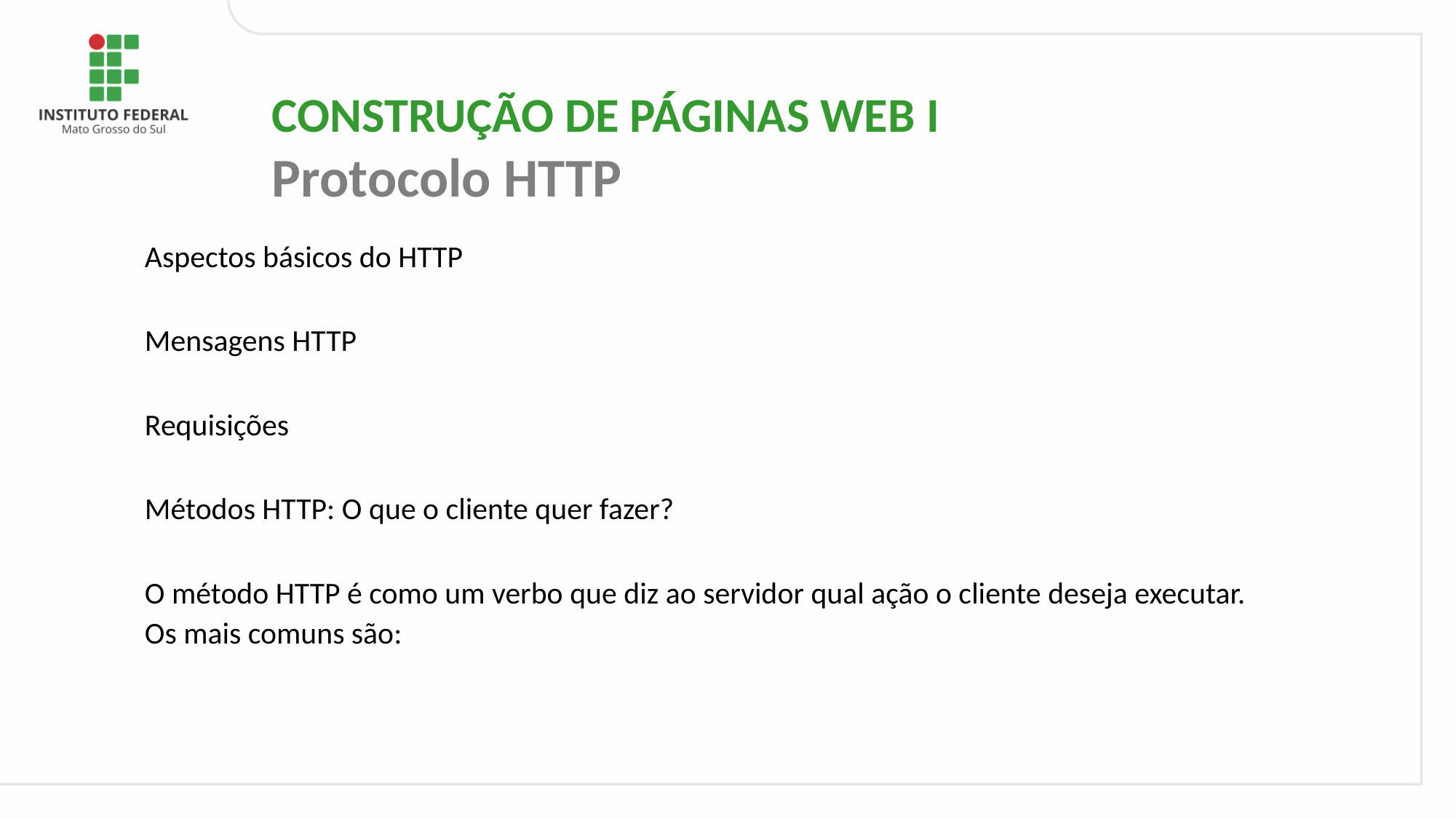

CONSTRUÇÃO DE PÁGINAS WEB I
Protocolo HTTP
# Aspectos básicos do HTTP
Mensagens HTTP
Requisições
Métodos HTTP: O que o cliente quer fazer?
O método HTTP é como um verbo que diz ao servidor qual ação o cliente deseja executar. Os mais comuns são: